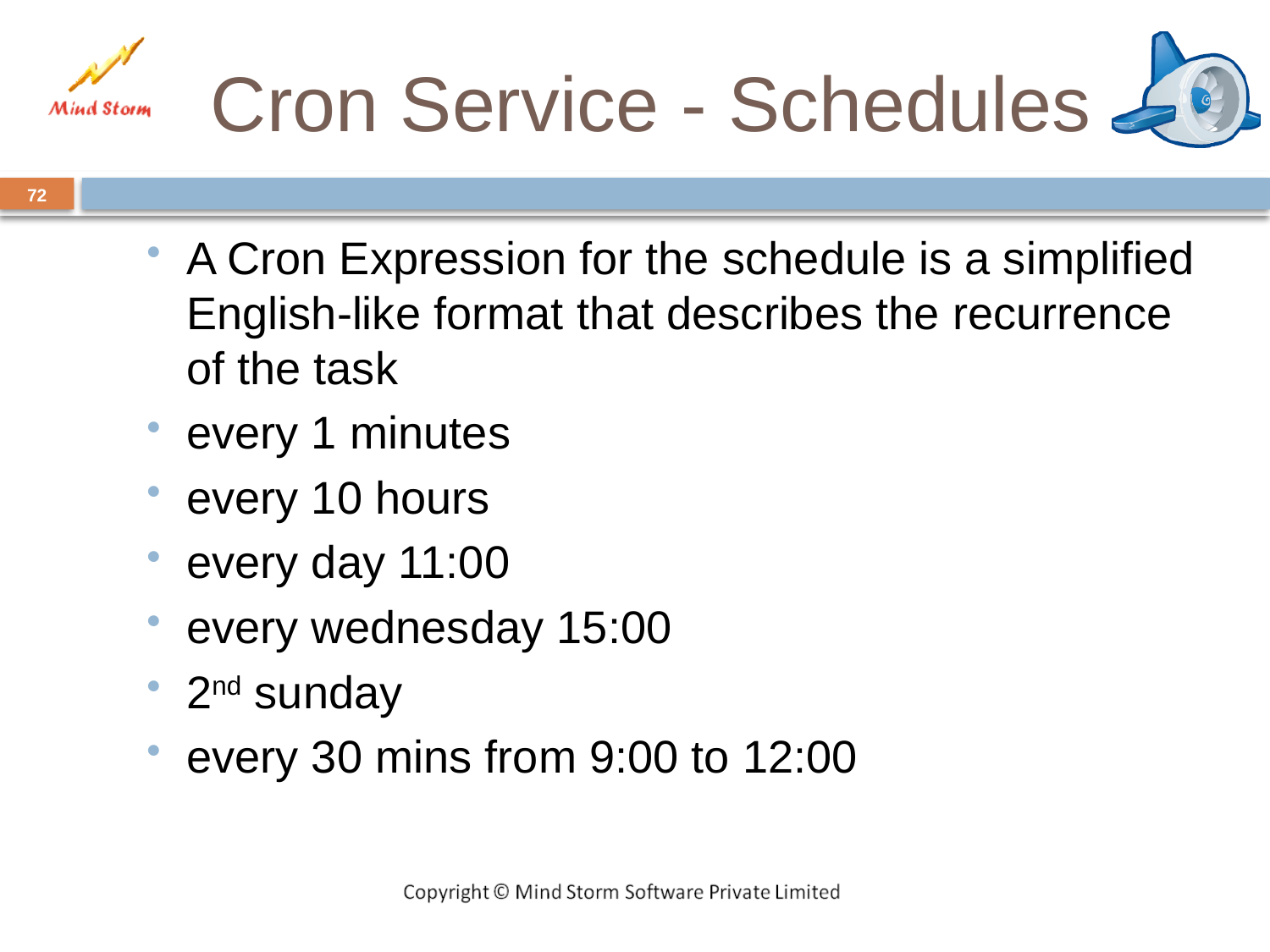

# Cron Service - Schedules
72
A Cron Expression for the schedule is a simplified English-like format that describes the recurrence of the task
every 1 minutes
every 10 hours
every day 11:00
every wednesday 15:00
2nd sunday
every 30 mins from 9:00 to 12:00